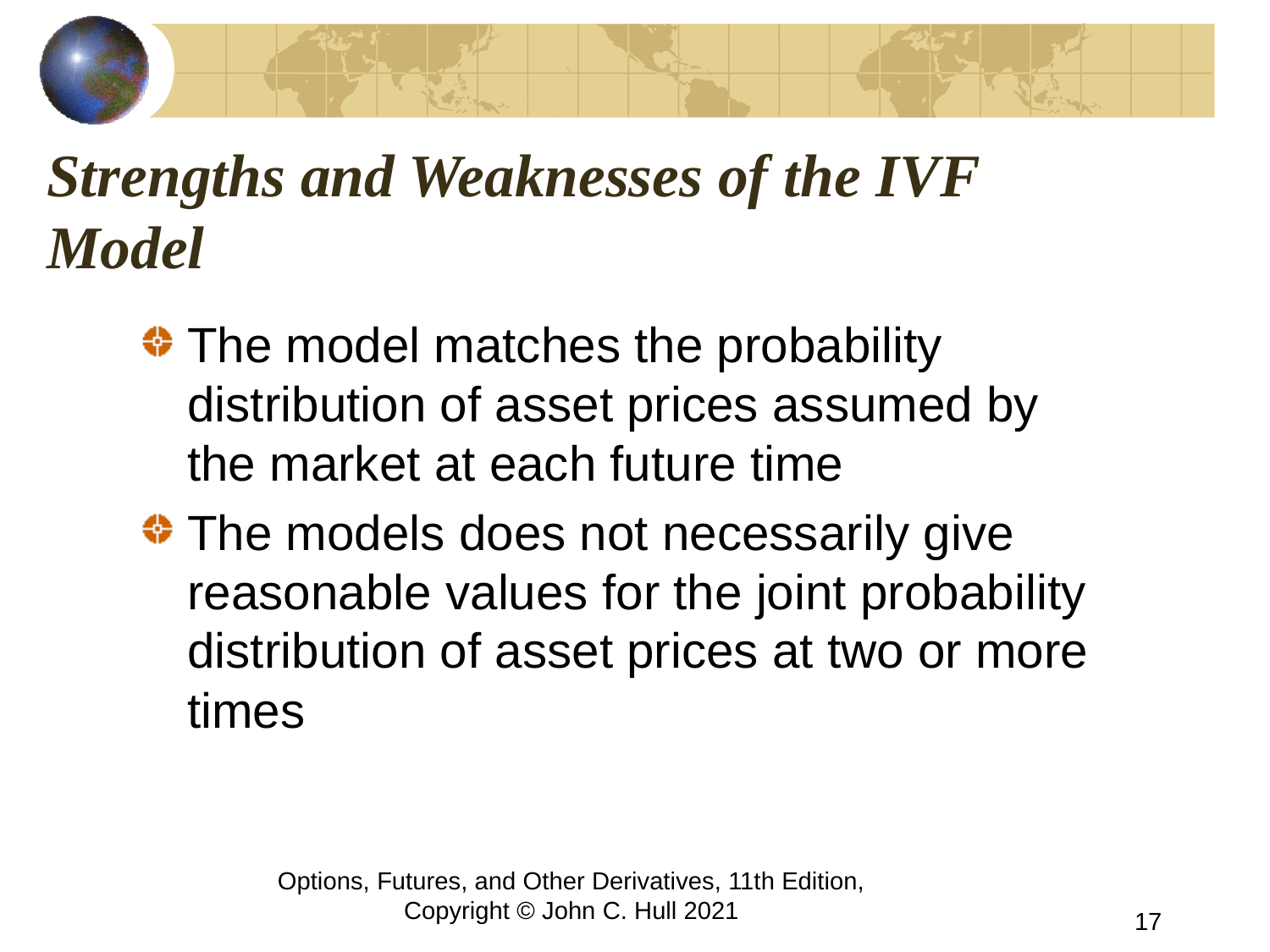

# Strengths and Weaknesses of the IVF Model
The model matches the probability distribution of asset prices assumed by the market at each future time
The models does not necessarily give reasonable values for the joint probability distribution of asset prices at two or more times
Options, Futures, and Other Derivatives, 11th Edition, Copyright © John C. Hull 2021
17